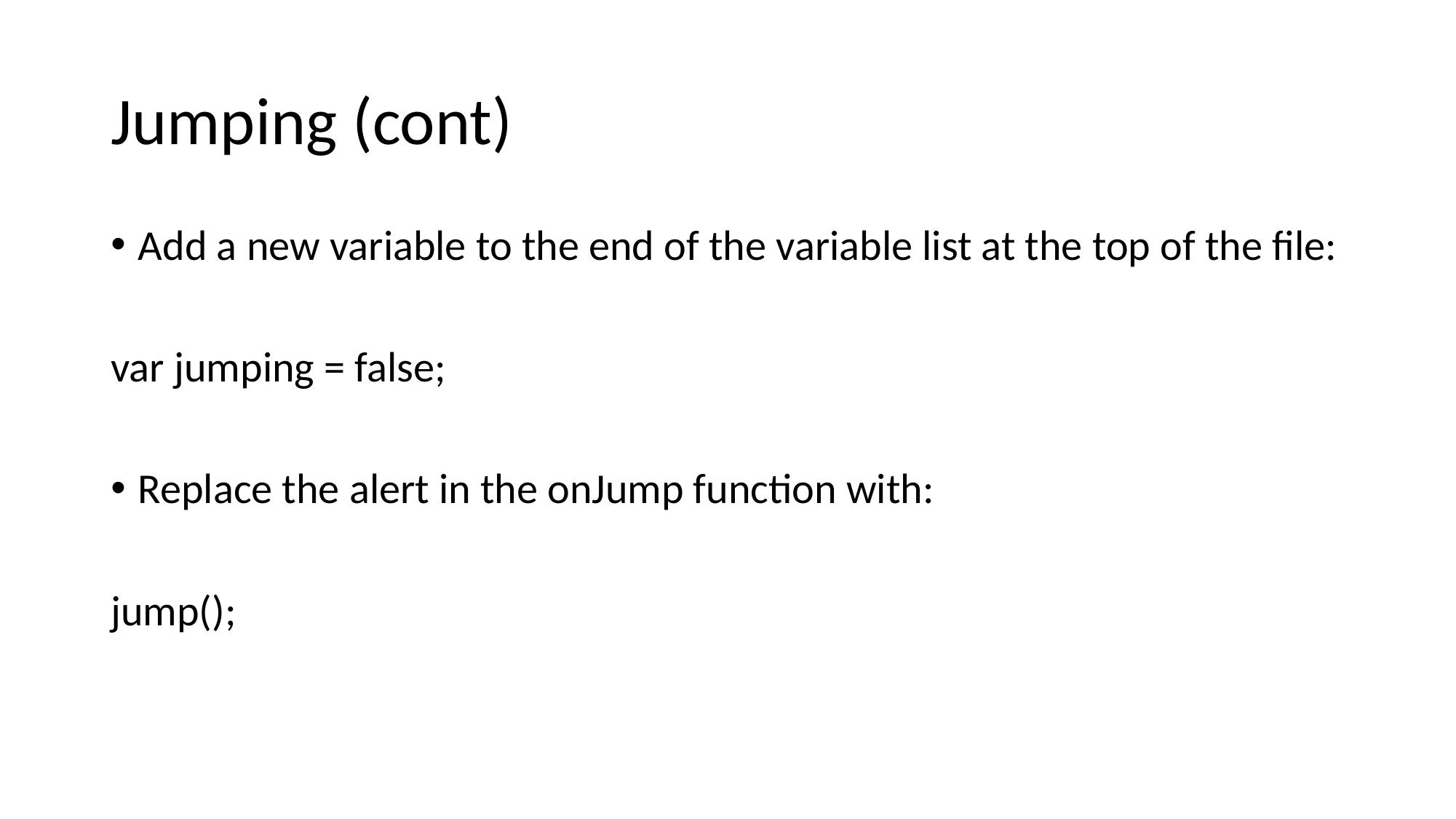

# Jumping (cont)
Add a new variable to the end of the variable list at the top of the file:

var jumping = false;

Replace the alert in the onJump function with:

jump();